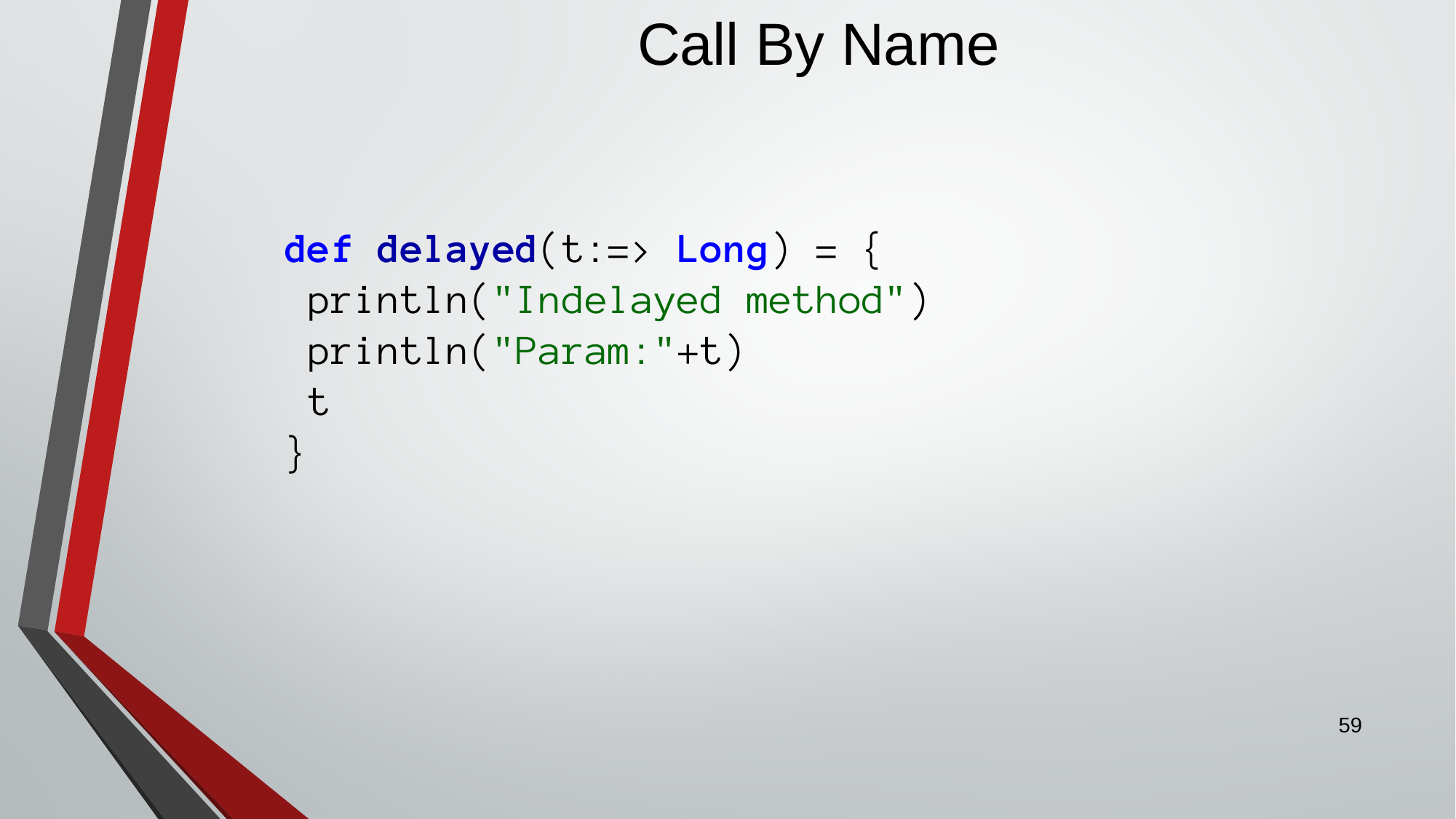

# Call By Name
def delayed(t:=> Long) = {
 println("Indelayed method")
 println("Param:"+t)
 t
}
59